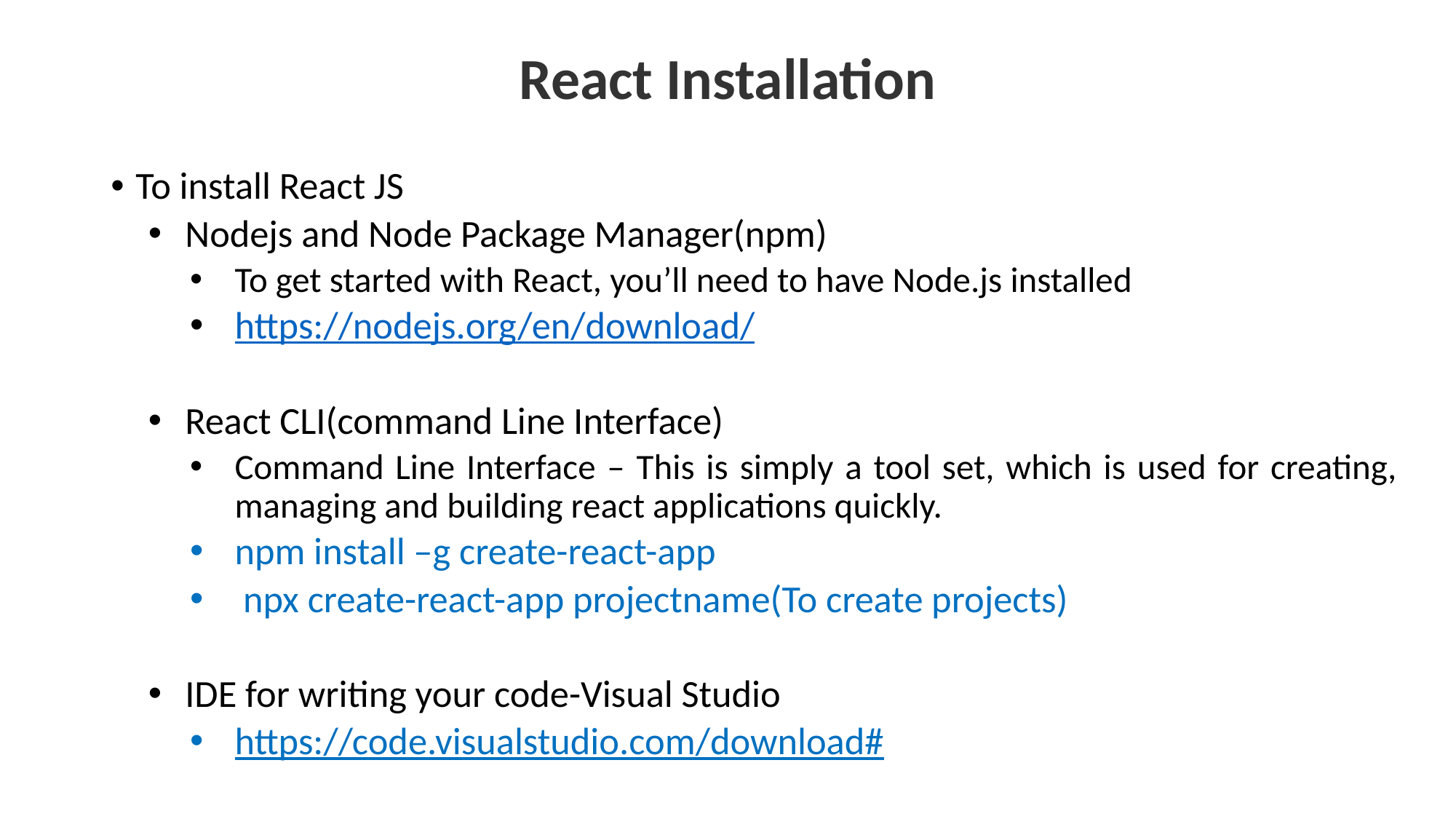

# React Installation
To install React JS
Nodejs and Node Package Manager(npm)
To get started with React, you’ll need to have Node.js installed
https://nodejs.org/en/download/

React CLI(command Line Interface)
Command Line Interface – This is simply a tool set, which is used for creating, managing and building react applications quickly.
npm install –g create-react-app
 npx create-react-app projectname(To create projects)

IDE for writing your code-Visual Studio
https://code.visualstudio.com/download#